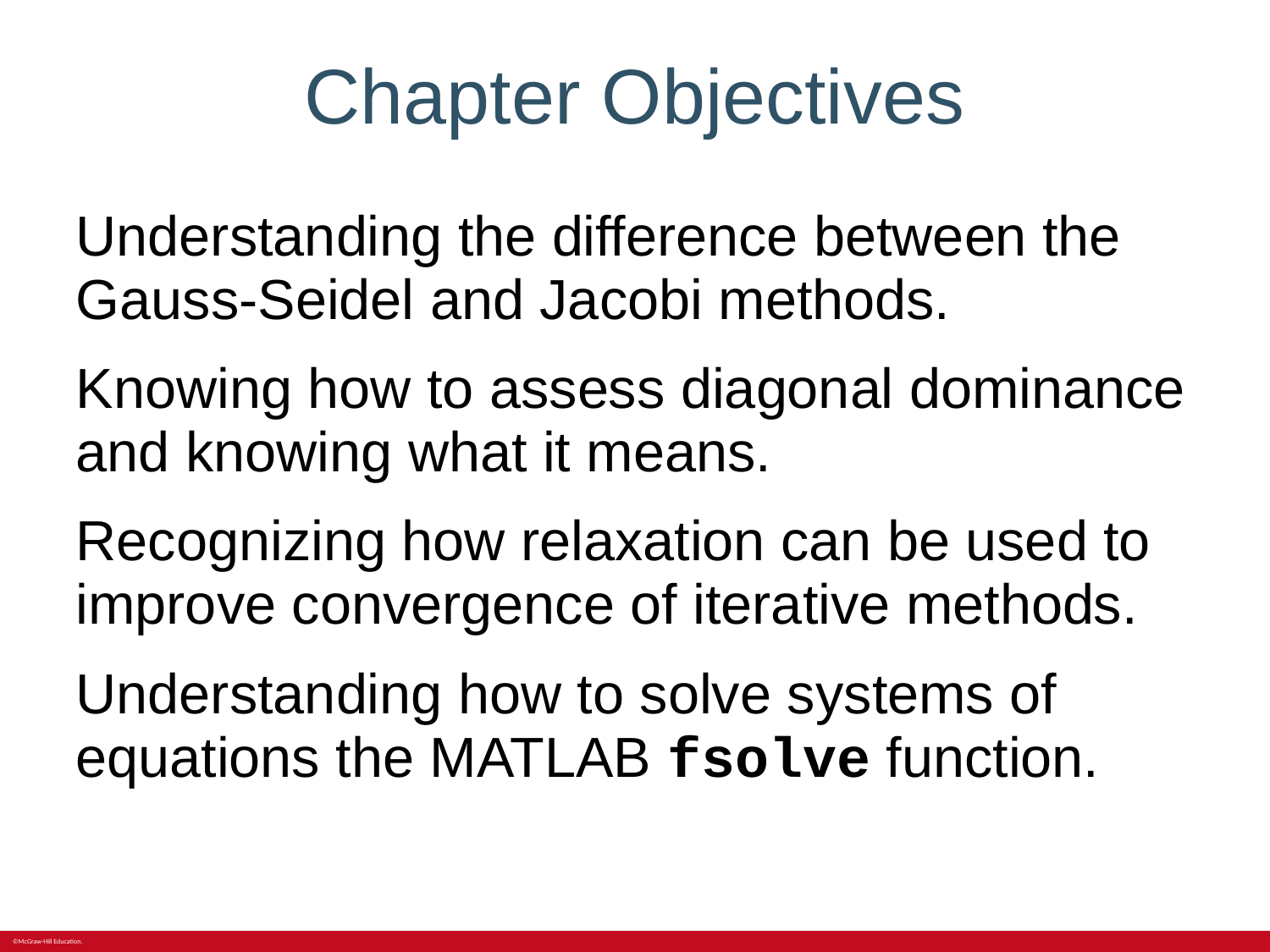

# Chapter Objectives
Understanding the difference between the Gauss-Seidel and Jacobi methods.
Knowing how to assess diagonal dominance and knowing what it means.
Recognizing how relaxation can be used to improve convergence of iterative methods.
Understanding how to solve systems of  equations the MATLAB fsolve function.